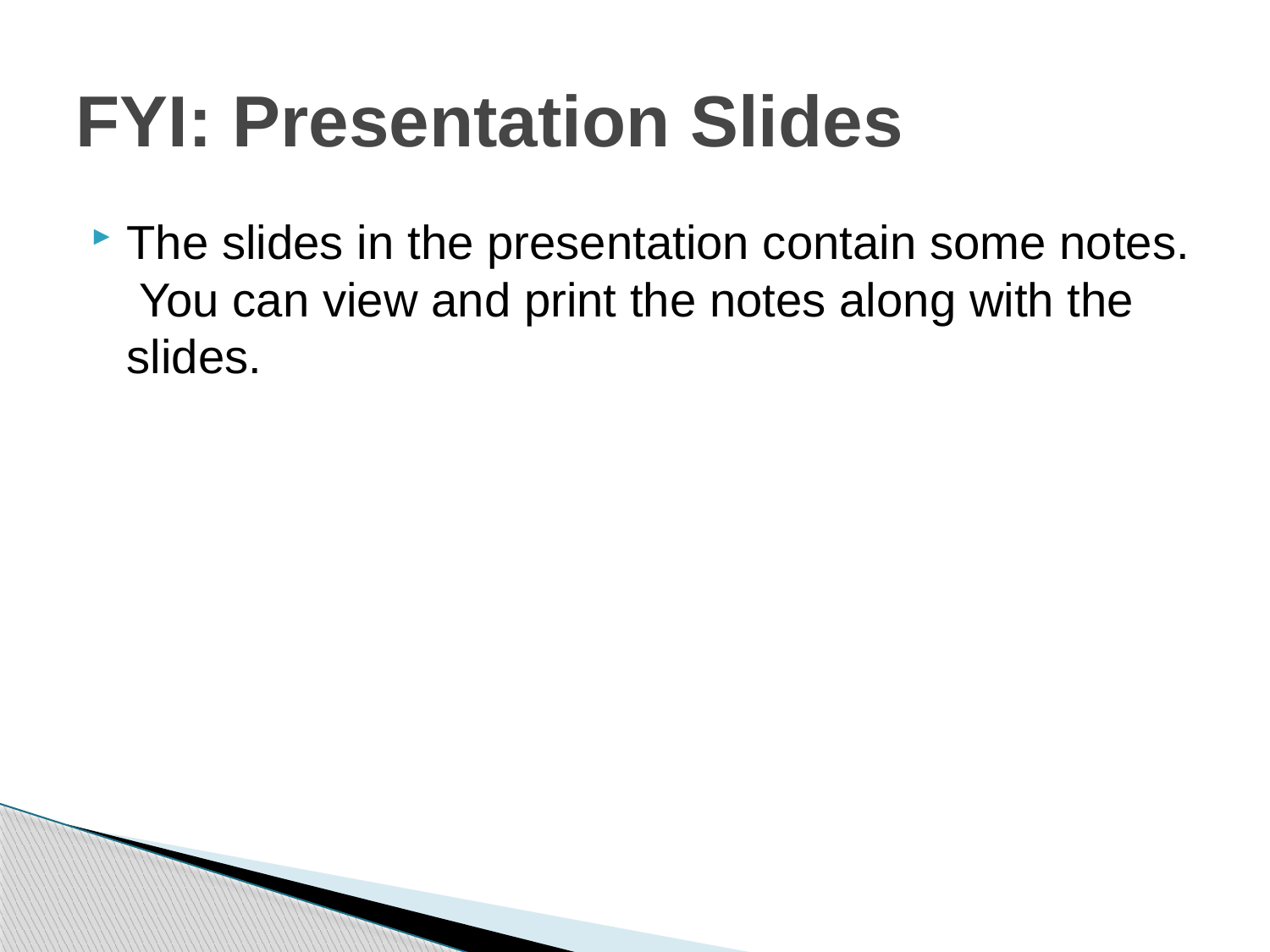

# FYI: Presentation Slides
The slides in the presentation contain some notes.  You can view and print the notes along with the slides.